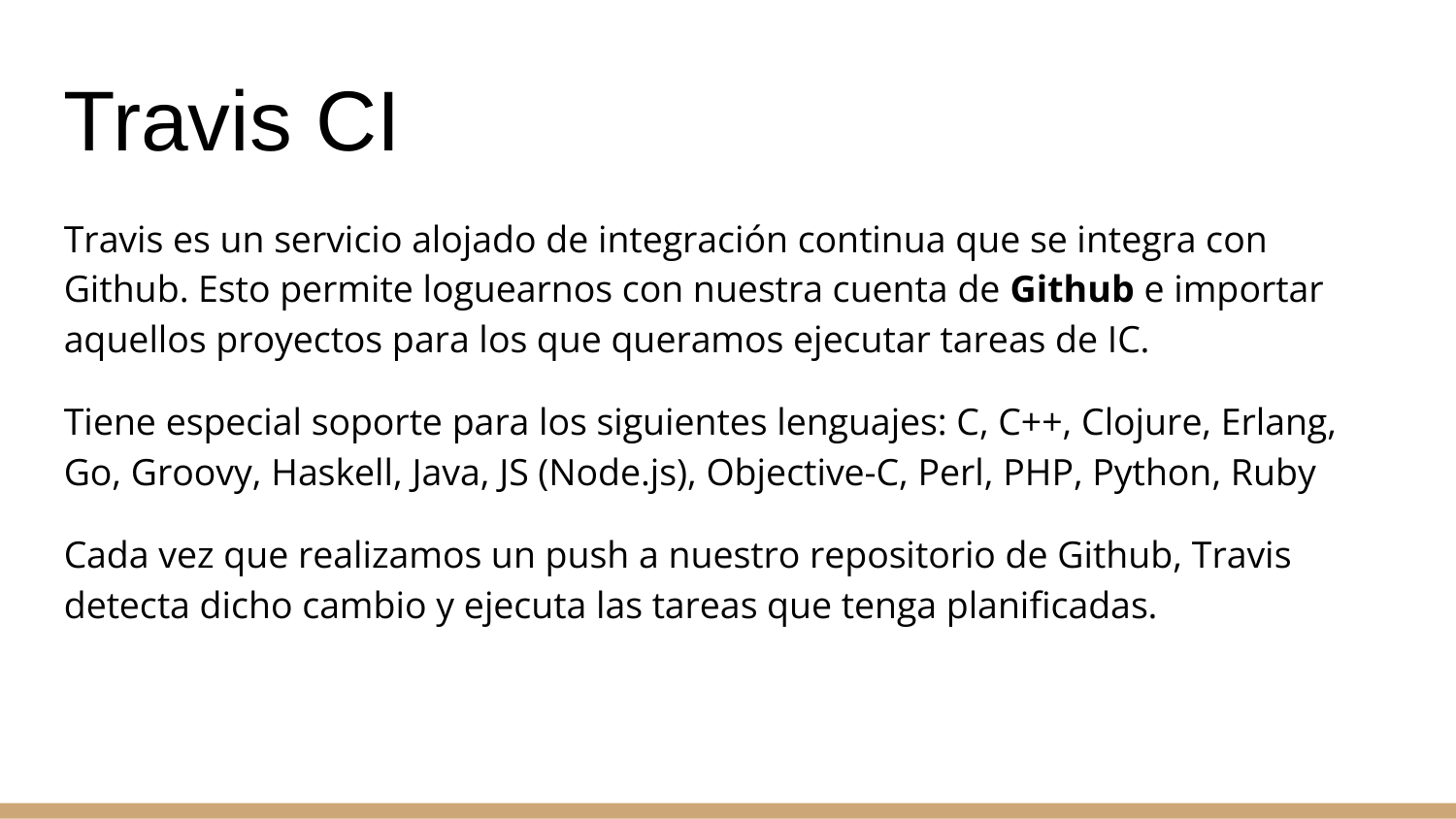

Travis CI
Travis es un servicio alojado de integración continua que se integra con Github. Esto permite loguearnos con nuestra cuenta de Github e importar aquellos proyectos para los que queramos ejecutar tareas de IC.
Tiene especial soporte para los siguientes lenguajes: C, C++, Clojure, Erlang, Go, Groovy, Haskell, Java, JS (Node.js), Objective-C, Perl, PHP, Python, Ruby
Cada vez que realizamos un push a nuestro repositorio de Github, Travis detecta dicho cambio y ejecuta las tareas que tenga planificadas.